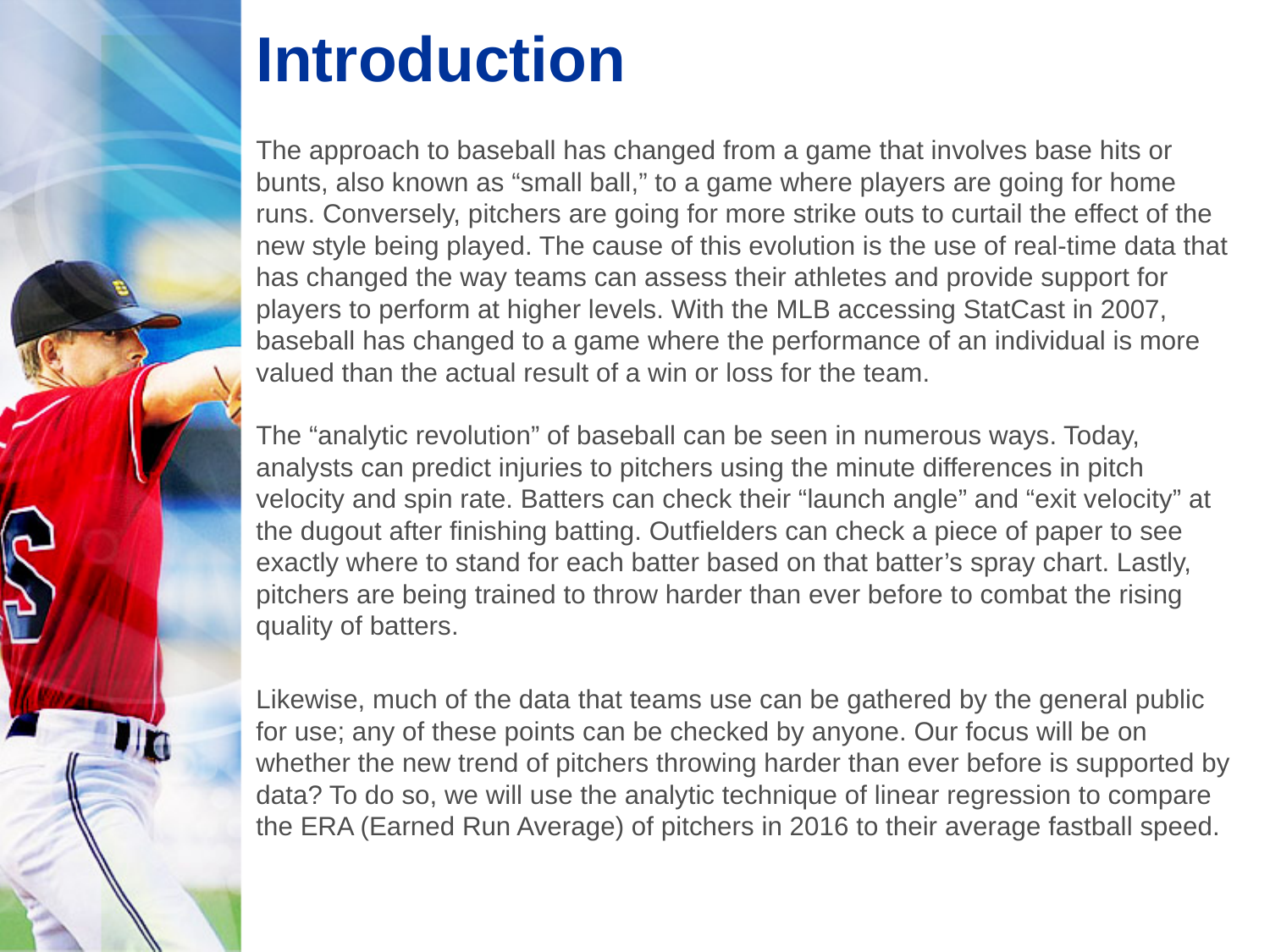

# Introduction
The approach to baseball has changed from a game that involves base hits or bunts, also known as “small ball,” to a game where players are going for home runs. Conversely, pitchers are going for more strike outs to curtail the effect of the new style being played. The cause of this evolution is the use of real-time data that has changed the way teams can assess their athletes and provide support for players to perform at higher levels. With the MLB accessing StatCast in 2007, baseball has changed to a game where the performance of an individual is more valued than the actual result of a win or loss for the team. 
The “analytic revolution” of baseball can be seen in numerous ways. Today, analysts can predict injuries to pitchers using the minute differences in pitch velocity and spin rate. Batters can check their “launch angle” and “exit velocity” at the dugout after finishing batting. Outfielders can check a piece of paper to see exactly where to stand for each batter based on that batter’s spray chart. Lastly, pitchers are being trained to throw harder than ever before to combat the rising quality of batters.

Likewise, much of the data that teams use can be gathered by the general public for use; any of these points can be checked by anyone. Our focus will be on whether the new trend of pitchers throwing harder than ever before is supported by data? To do so, we will use the analytic technique of linear regression to compare the ERA (Earned Run Average) of pitchers in 2016 to their average fastball speed.